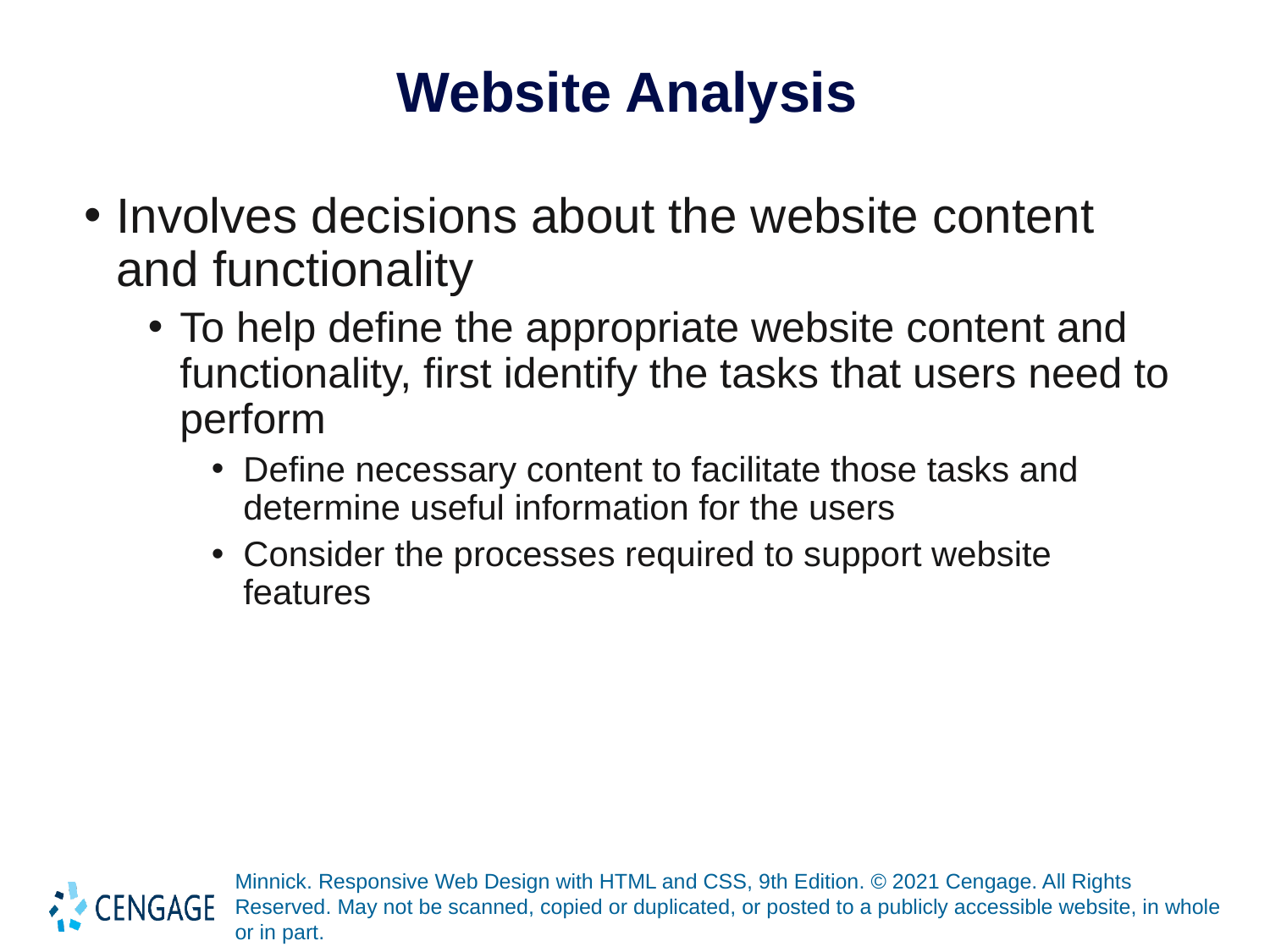

# Website Analysis
Involves decisions about the website content and functionality
To help define the appropriate website content and functionality, first identify the tasks that users need to perform
Define necessary content to facilitate those tasks and determine useful information for the users
Consider the processes required to support website features
Minnick. Responsive Web Design with HTML and CSS, 9th Edition. © 2021 Cengage. All Rights Reserved. May not be scanned, copied or duplicated, or posted to a publicly accessible website, in whole or in part.